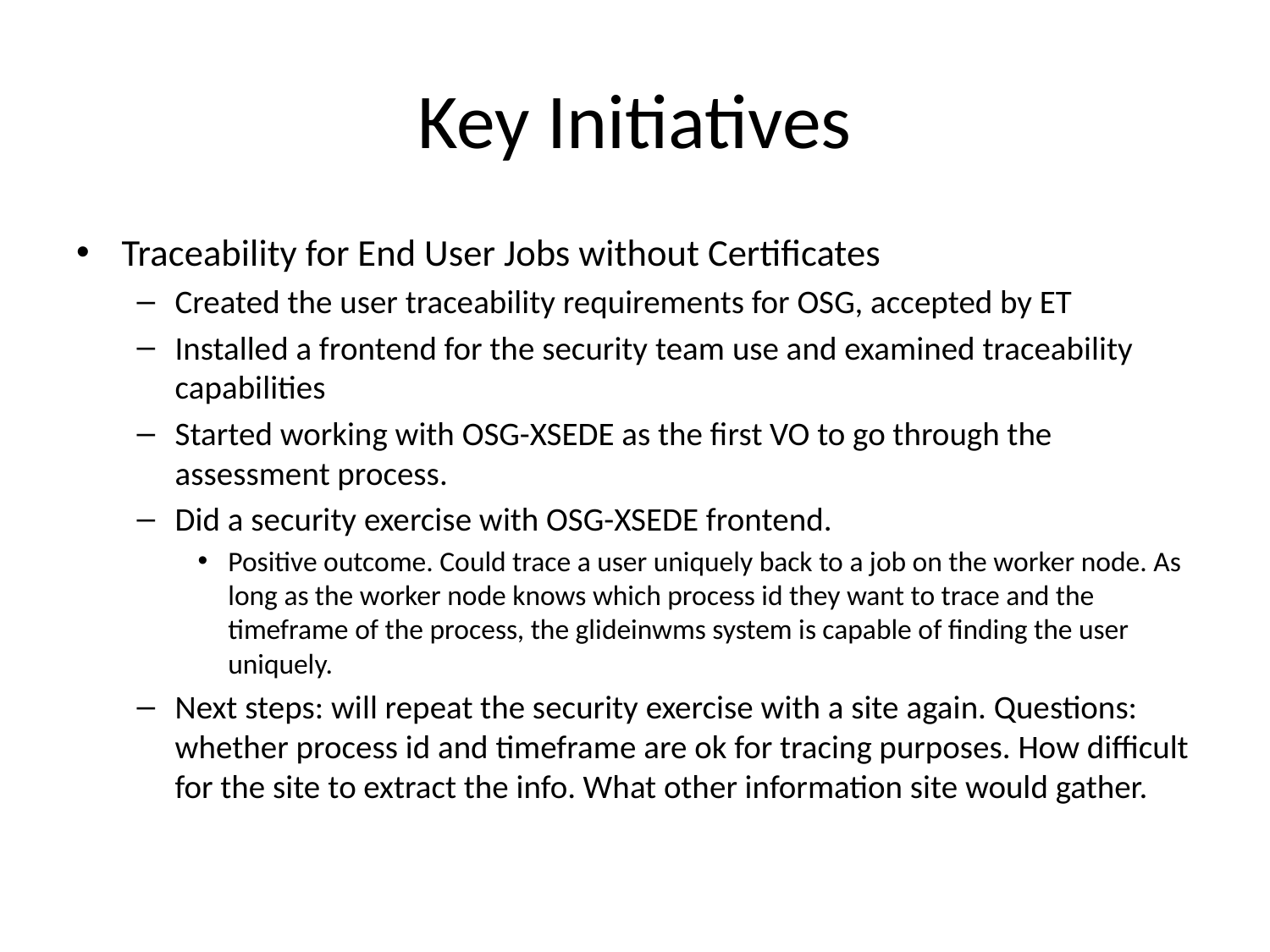

# Key Initiatives
Traceability for End User Jobs without Certificates
Created the user traceability requirements for OSG, accepted by ET
Installed a frontend for the security team use and examined traceability capabilities
Started working with OSG-XSEDE as the first VO to go through the assessment process.
Did a security exercise with OSG-XSEDE frontend.
Positive outcome. Could trace a user uniquely back to a job on the worker node. As long as the worker node knows which process id they want to trace and the timeframe of the process, the glideinwms system is capable of finding the user uniquely.
Next steps: will repeat the security exercise with a site again. Questions: whether process id and timeframe are ok for tracing purposes. How difficult for the site to extract the info. What other information site would gather.